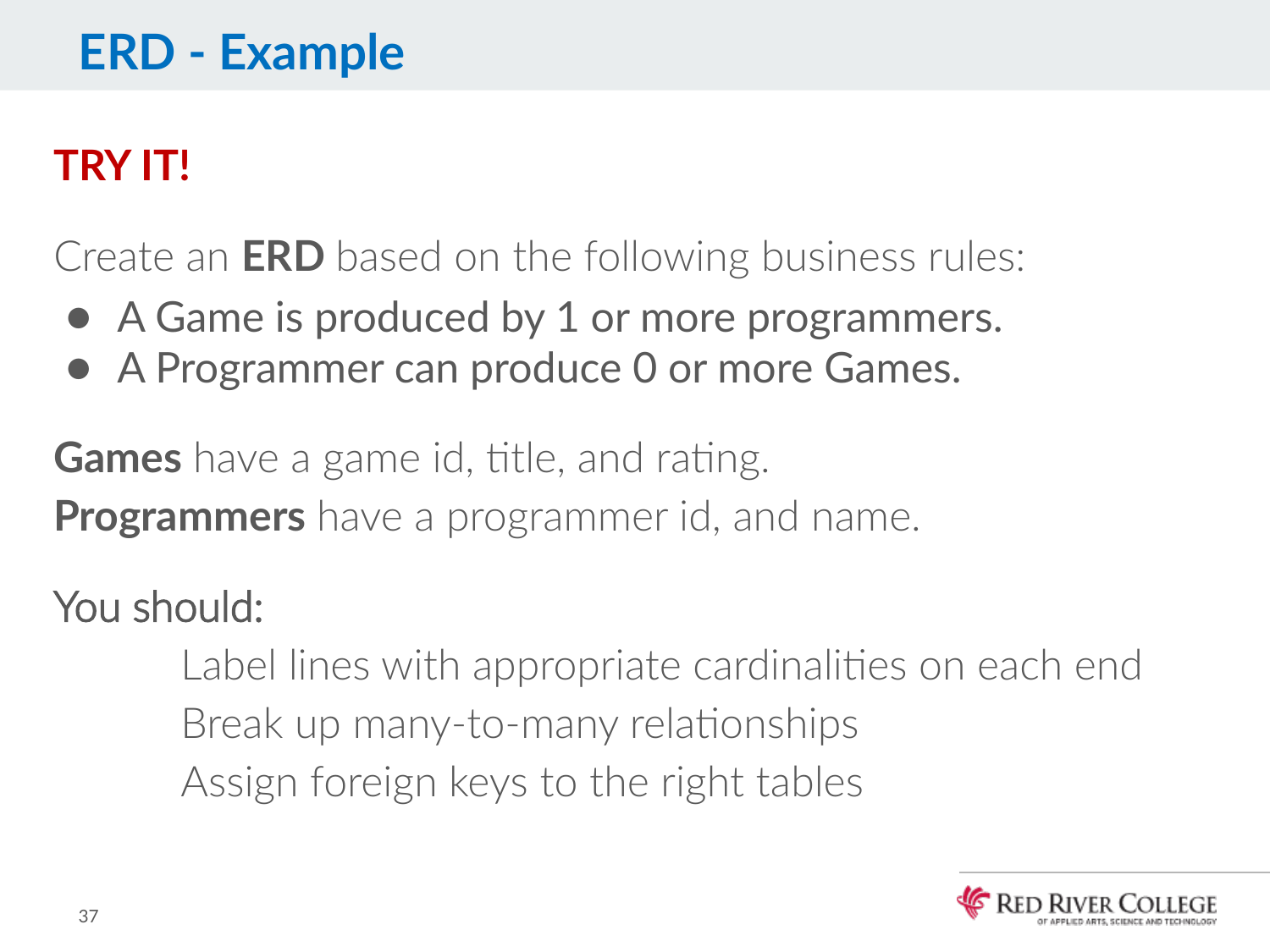

# ERD - Example
TRY IT!
Create an ERD based on the following business rules:
A Game is produced by 1 or more programmers.
A Programmer can produce 0 or more Games.
Games have a game id, title, and rating.
Programmers have a programmer id, and name.
You should:
	Label lines with appropriate cardinalities on each end
	Break up many-to-many relationships
	Assign foreign keys to the right tables
37